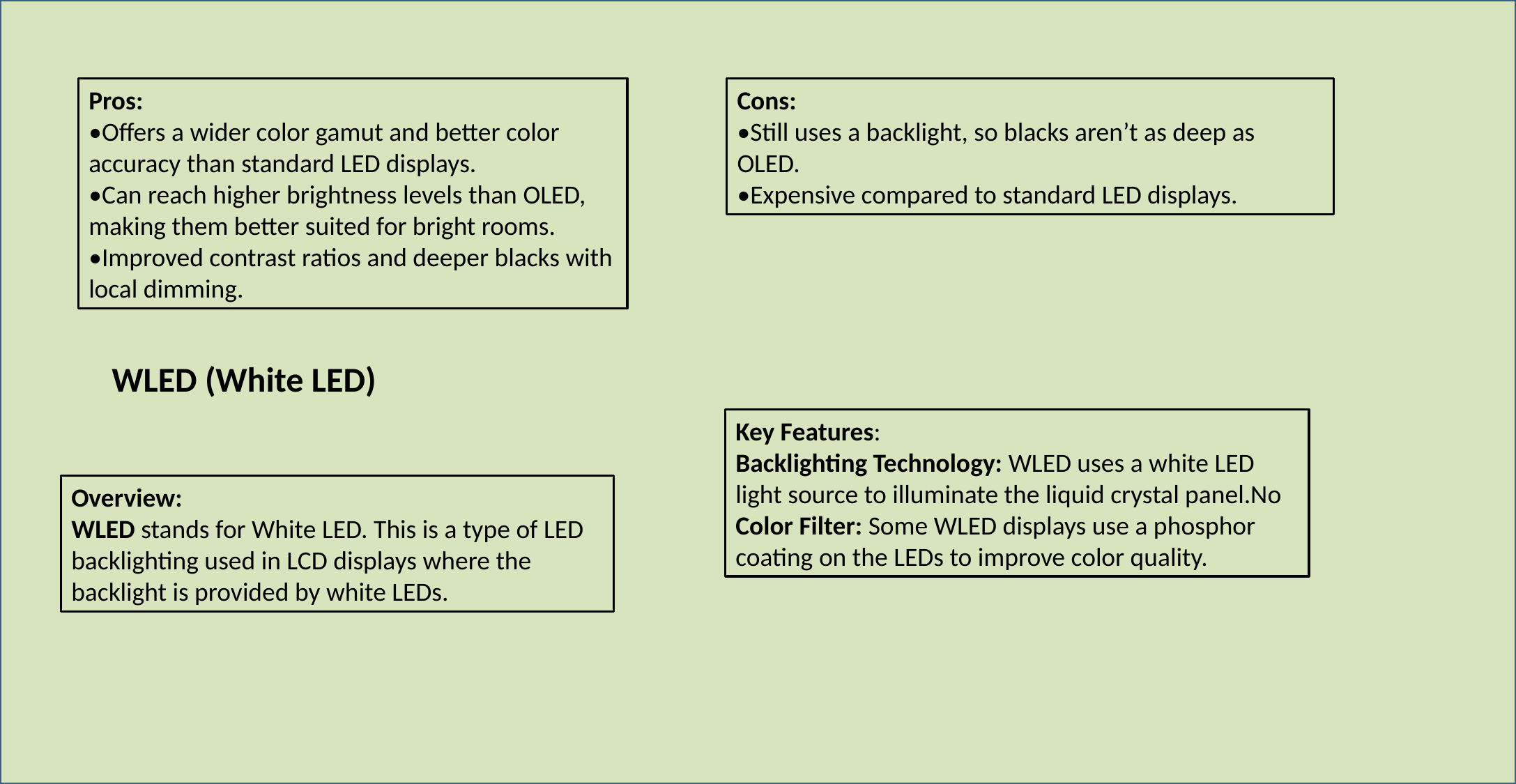

Pros:
•Offers a wider color gamut and better color accuracy than standard LED displays.
•Can reach higher brightness levels than OLED, making them better suited for bright rooms.
•Improved contrast ratios and deeper blacks with local dimming.
Cons:
•Still uses a backlight, so blacks aren’t as deep as OLED.
•Expensive compared to standard LED displays.
WLED (White LED)
Key Features:
Backlighting Technology: WLED uses a white LED light source to illuminate the liquid crystal panel.No Color Filter: Some WLED displays use a phosphor coating on the LEDs to improve color quality.
Overview:
WLED stands for White LED. This is a type of LED backlighting used in LCD displays where the backlight is provided by white LEDs.